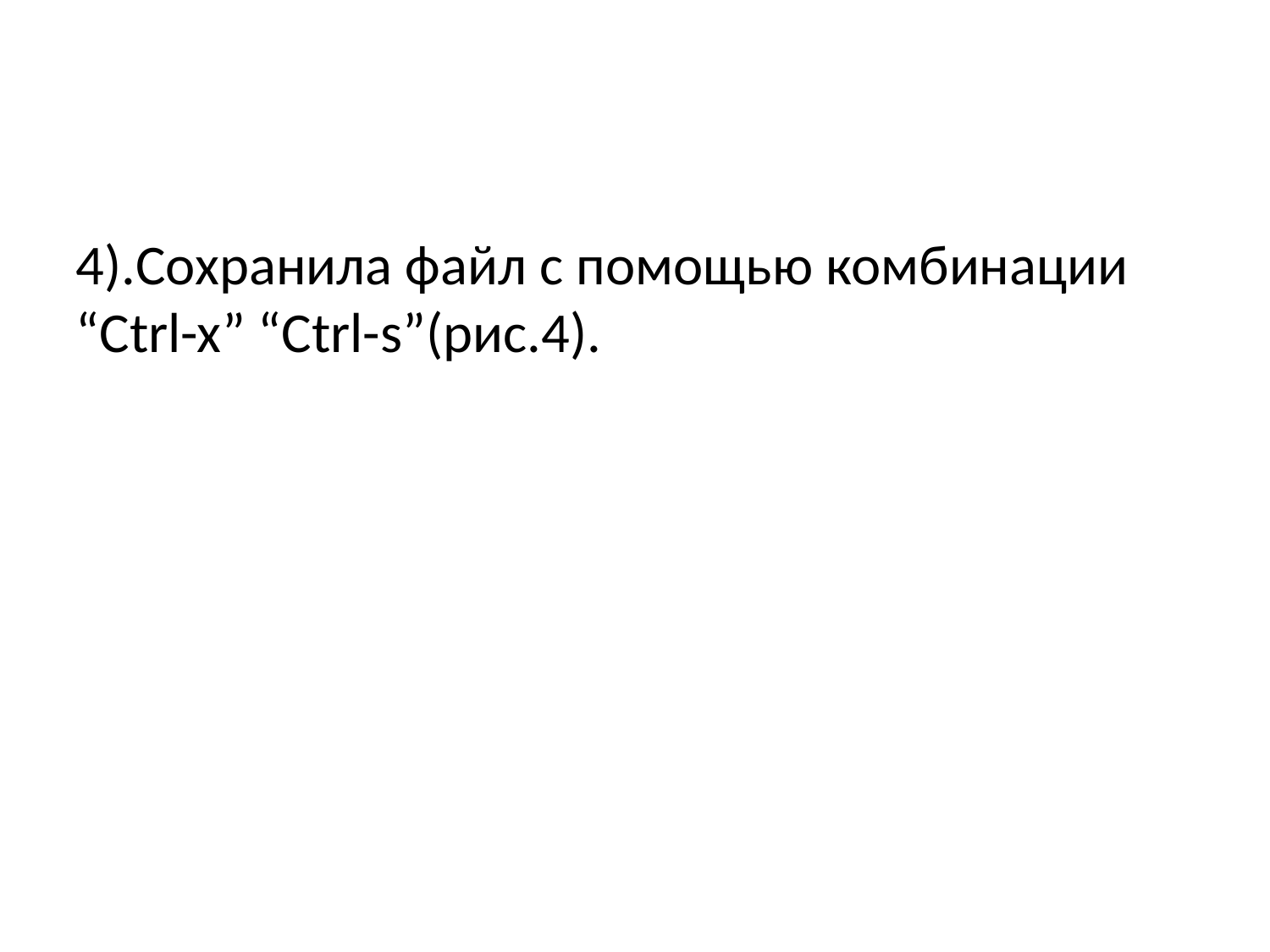

# 4).Сохранила файл с помощью комбинации “Ctrl-x” “Ctrl-s”(рис.4).